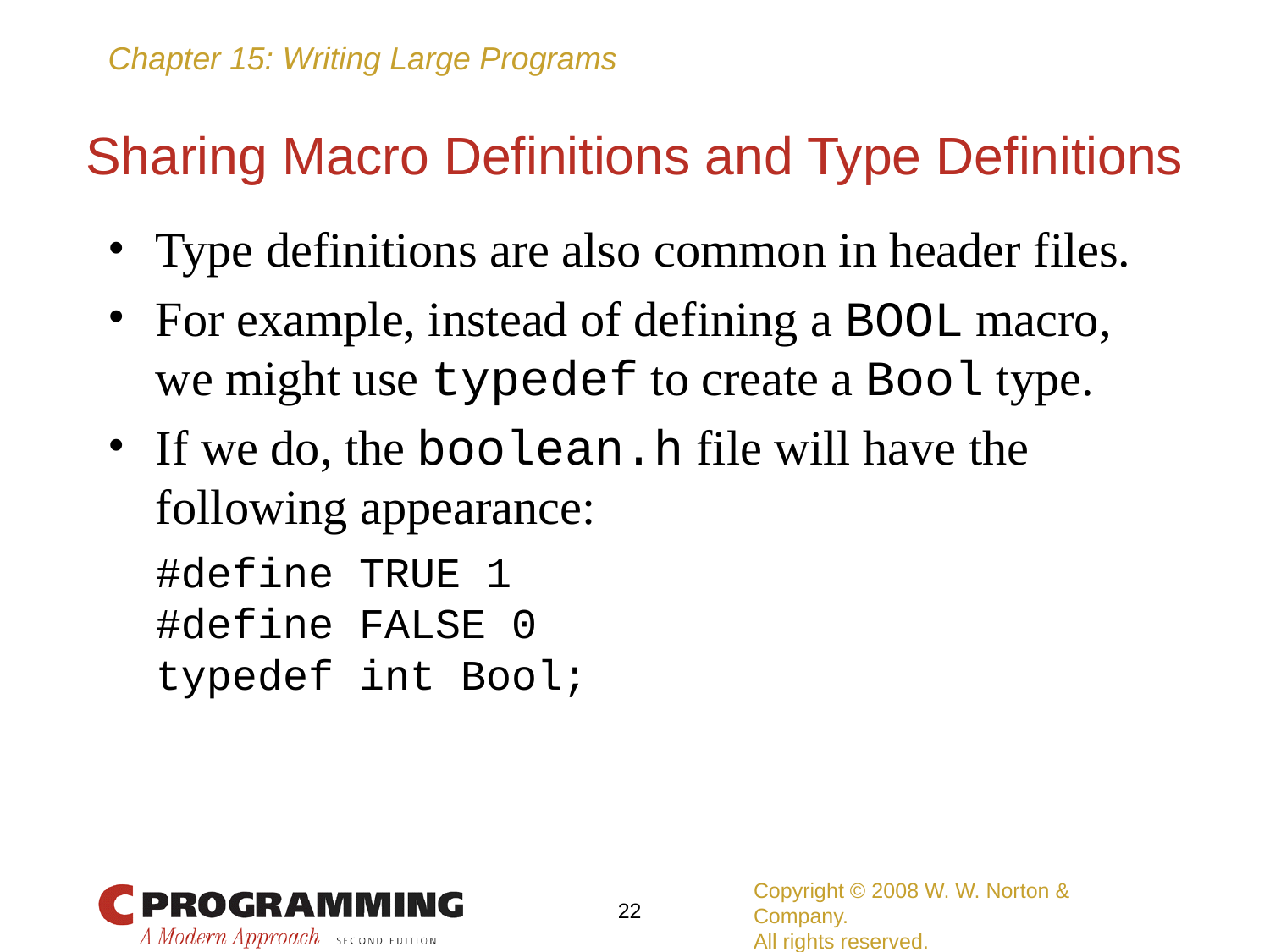

# Sharing Macro Definitions and Type Definitions
Type definitions are also common in header files.
For example, instead of defining a BOOL macro, we might use typedef to create a Bool type.
If we do, the boolean.h file will have the following appearance:
	#define TRUE 1
	#define FALSE 0
	typedef int Bool;
Copyright © 2008 W. W. Norton & Company.
All rights reserved.
22